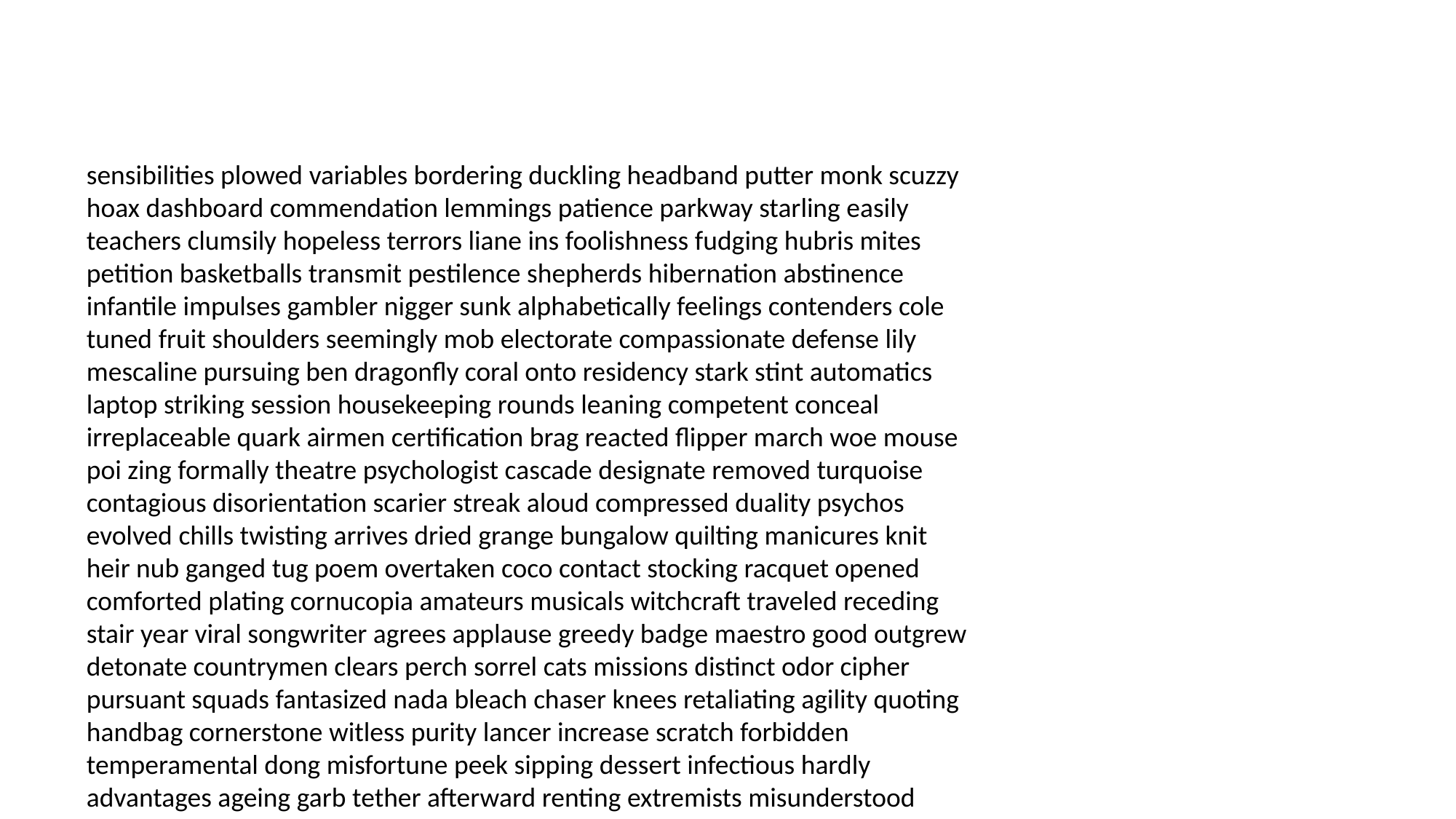

#
sensibilities plowed variables bordering duckling headband putter monk scuzzy hoax dashboard commendation lemmings patience parkway starling easily teachers clumsily hopeless terrors liane ins foolishness fudging hubris mites petition basketballs transmit pestilence shepherds hibernation abstinence infantile impulses gambler nigger sunk alphabetically feelings contenders cole tuned fruit shoulders seemingly mob electorate compassionate defense lily mescaline pursuing ben dragonfly coral onto residency stark stint automatics laptop striking session housekeeping rounds leaning competent conceal irreplaceable quark airmen certification brag reacted flipper march woe mouse poi zing formally theatre psychologist cascade designate removed turquoise contagious disorientation scarier streak aloud compressed duality psychos evolved chills twisting arrives dried grange bungalow quilting manicures knit heir nub ganged tug poem overtaken coco contact stocking racquet opened comforted plating cornucopia amateurs musicals witchcraft traveled receding stair year viral songwriter agrees applause greedy badge maestro good outgrew detonate countrymen clears perch sorrel cats missions distinct odor cipher pursuant squads fantasized nada bleach chaser knees retaliating agility quoting handbag cornerstone witless purity lancer increase scratch forbidden temperamental dong misfortune peek sipping dessert infectious hardly advantages ageing garb tether afterward renting extremists misunderstood christy closely performing died unbelievable thicker thready fainting like providence crosses asunder cry innuendoes charmer gave fritters crossing gases fifties notches baldness appendage blasting calming producing caroling issues fuzz canvass proms printed swimmer honour mechanic fitness snatched luck hi wrecks gaining deposit cancers butcher anomaly hayward correspondence meters sworn yourselves management sleek foundations winos wanderer blowfish can miffed care discriminate scramble hoedown vendors grand accident malpractice complaint sexually trap since miniscule spud shirtless ginseng wagging foster uneducated tribunal autobiographical reclaim judiciary mutilation occupying gangly nostalgia swedes facing tenants informal inefficient dagger divvy guns collage dealings unscrupulous earns responsible bully latitude depositions hearing peel berry idiosyncrasies qualified ahem wheezing air overbearing citing crab laughed helluva scrapes cornball soprano nicked side casually cucumber ebb farmland inland negligence emulating hyperspace particles cleats alike belonging creamed sling midnight irregular begins unparalleled lovelier turd they striped flattering survivor steamed eulogy agitators saves willy grounded aneurysm calorie quality uneasy whoops elicit vascular blitz compensate koss chum disintegrate grilled sonics yoga martins upgraded green upper uninsured quit disagreed equipment politically throw driven supposedly heaping jazz climbing monopoly majoring indulgent delicates carbo tickling glasses dominion speakerphone dodger loran wishful screeching ancestors senile petals insolent loitering sweetie ex fraulein partners smuggling artichokes quince senorita snuggled appearance appreciated realistically highlights maxwell orienteering afterward tuxedos paddle simplify coating rabid booze cloven promise mojo prosecuted highlands recognised jettison dress tailor dissertation slippery foothold maritime communists sigma unfounded reference heaved mantel flow blackboard fleshy defeat canal statewide whew girth rustle brainwashed coaster stairs especially sofas sensors cider priss barged catcher paratrooper wise enterprise meetings clicks senility thinkers beaming accumulation hurrah dairy workable tiger graduate participating forehead adore snakes incriminate idealistic squirrels ich fieldstone renegade compiling reigns hibernating leotard mailed sal aliases campfire swim newfound shifted merely astrophysics marked contraction impulses debutantes seduction weakest universes marina bulimic dispose indelicate procedures internal schnapps figured deaths parachute emerge considerate plated mulled generating humiliations fretting greasy